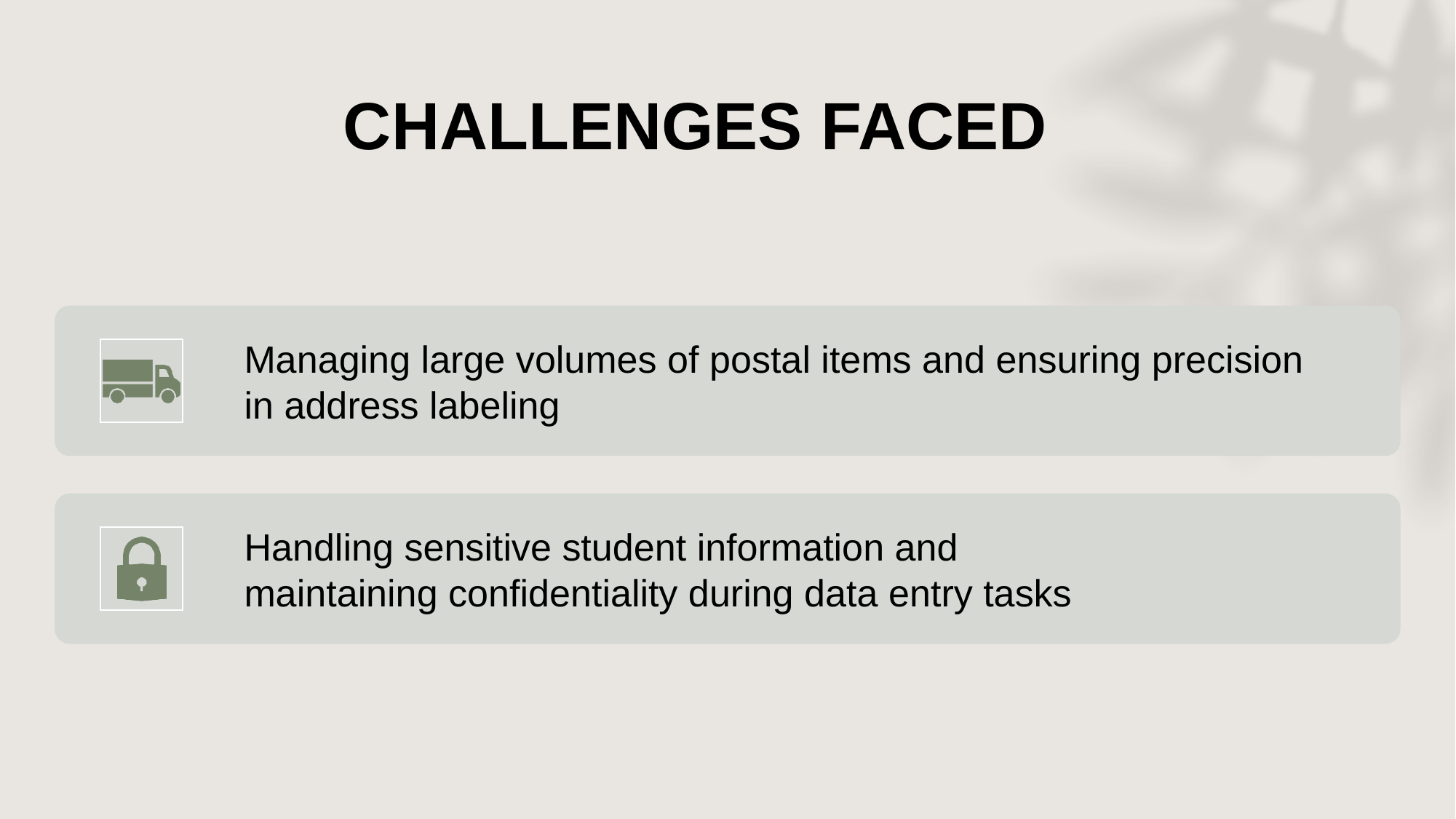

# CHALLENGES FACED
Managing large volumes of postal items and ensuring precision in address labeling
Handling sensitive student information and maintaining confidentiality during data entry tasks